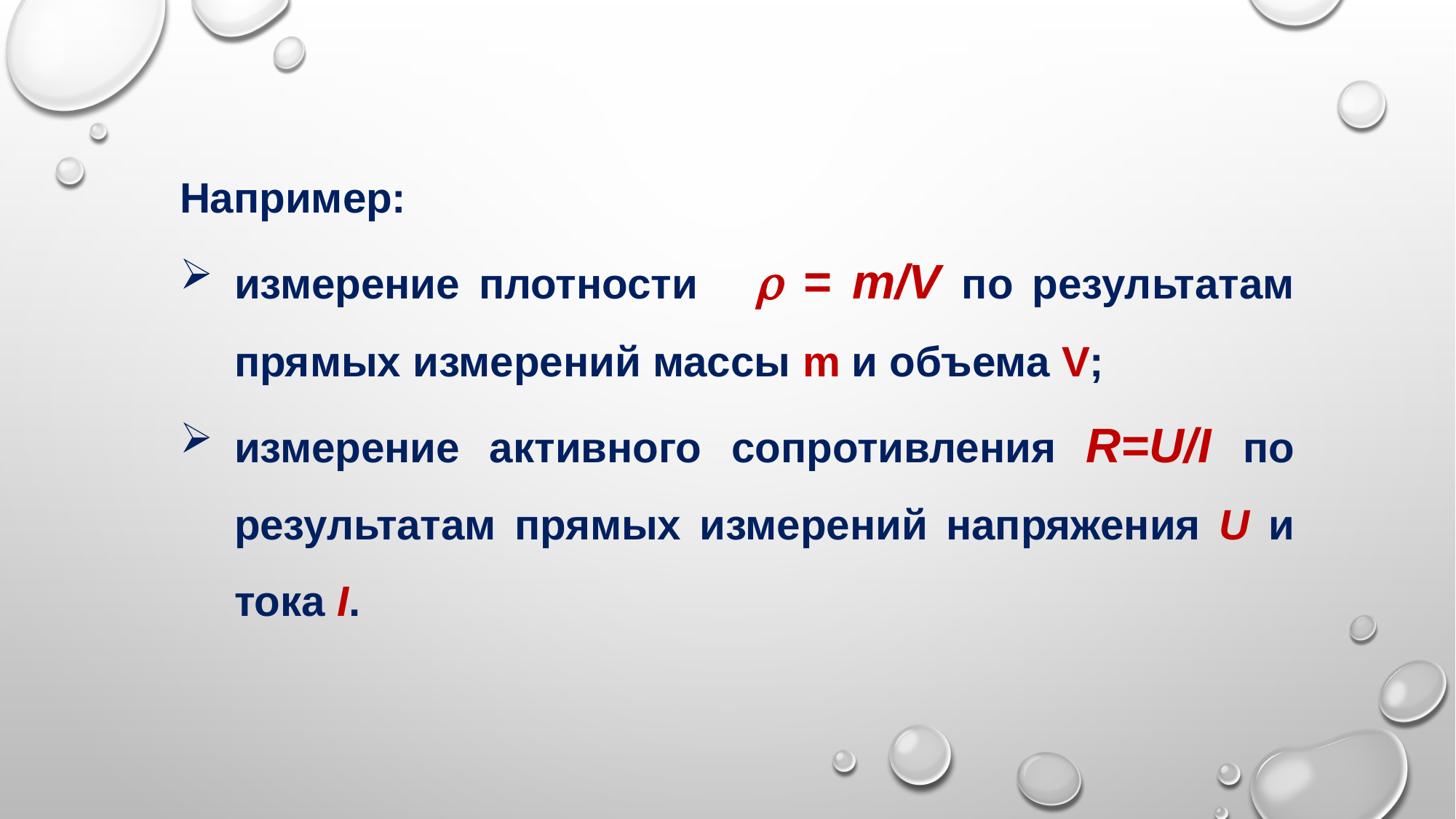

Например:
измерение плотности   ρ = m/V по результатам прямых измерений массы m и объема V;
измерение активного сопротивления R=U/I по результатам прямых измерений напряжения U и тока I.